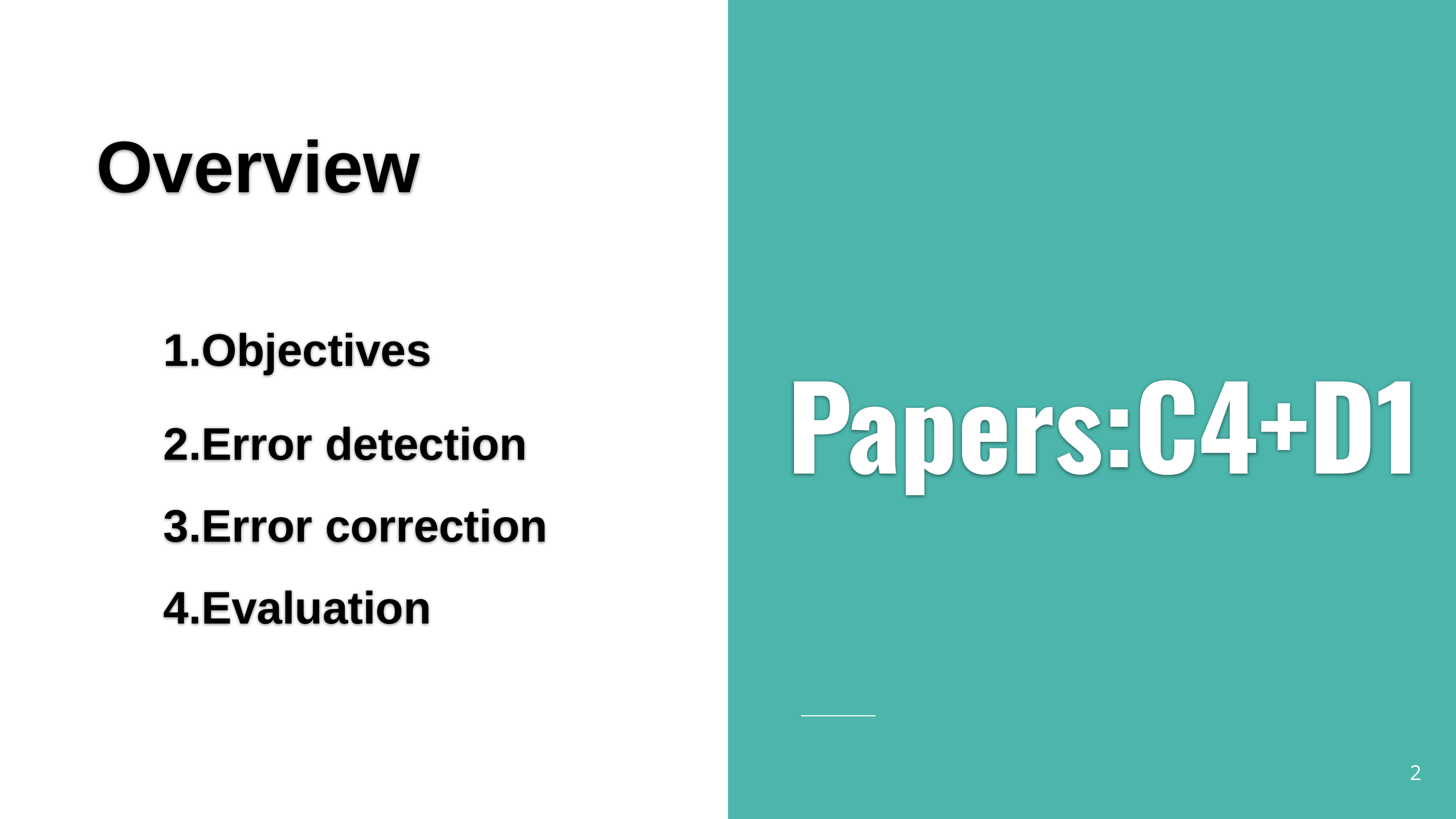

Overview

Papers:C4+D1
Objectives
Error detection
Error correction
Evaluation
2